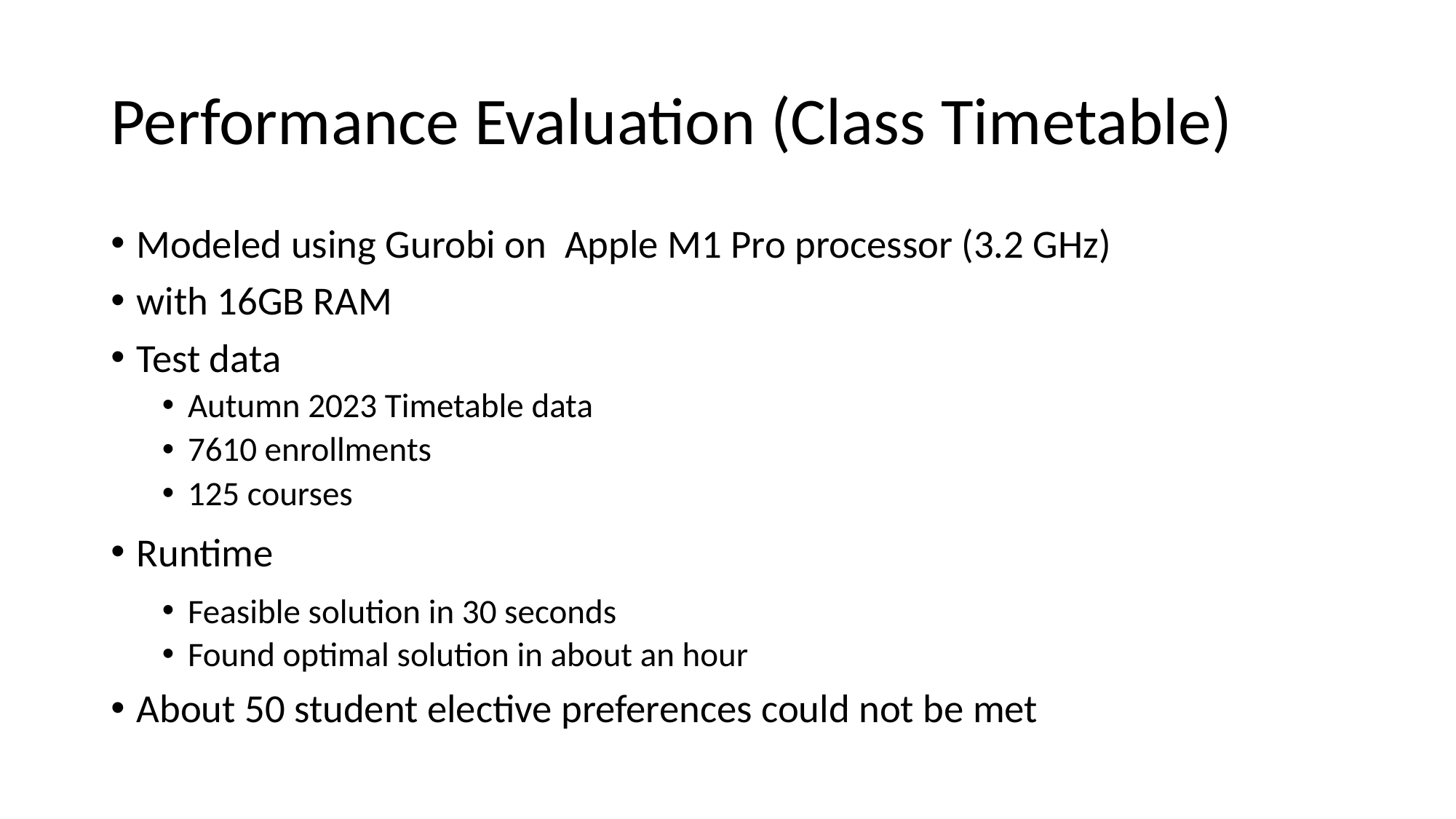

# Performance Evaluation (Class Timetable)
Modeled using Gurobi on  Apple M1 Pro processor (3.2 GHz)
with 16GB RAM
Test data
Autumn 2023 Timetable data
7610 enrollments
125 courses
Runtime
Feasible solution in 30 seconds
Found optimal solution in about an hour
About 50 student elective preferences could not be met